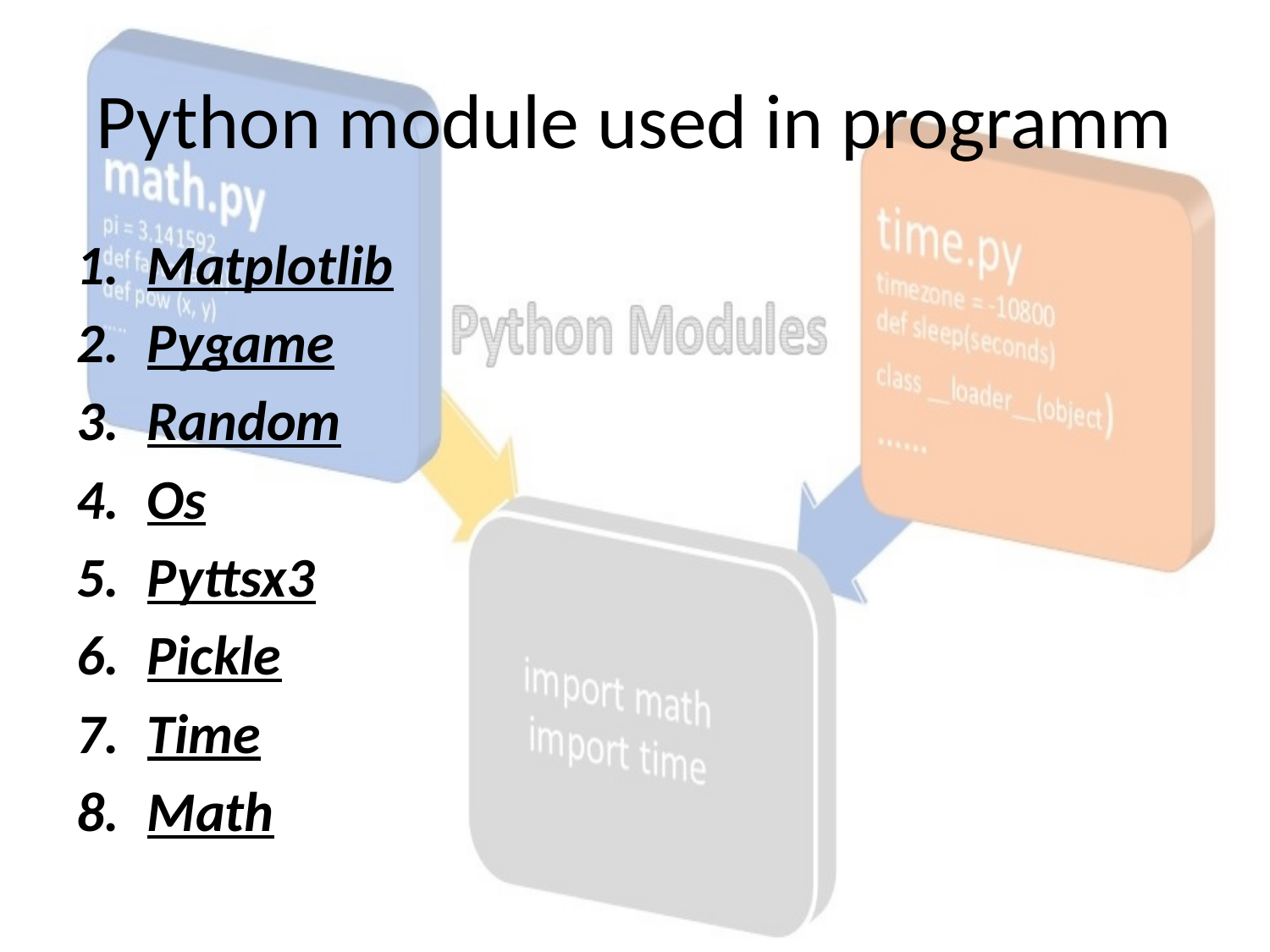

# Python module used in programm
Matplotlib
Pygame
Random
Os
Pyttsx3
Pickle
Time
Math